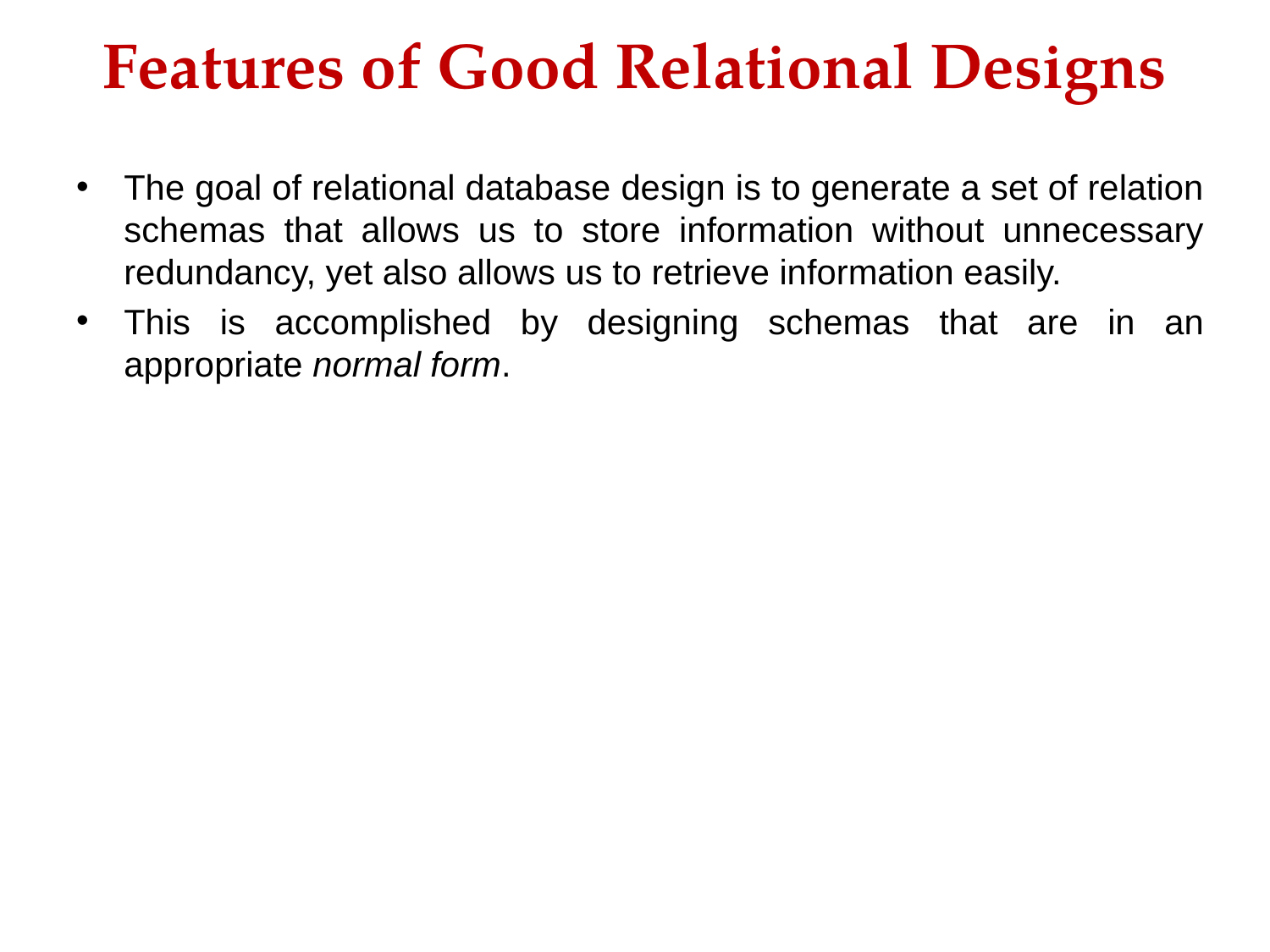

# Features of Good Relational Designs
The goal of relational database design is to generate a set of relation schemas that allows us to store information without unnecessary redundancy, yet also allows us to retrieve information easily.
This is accomplished by designing schemas that are in an appropriate normal form.